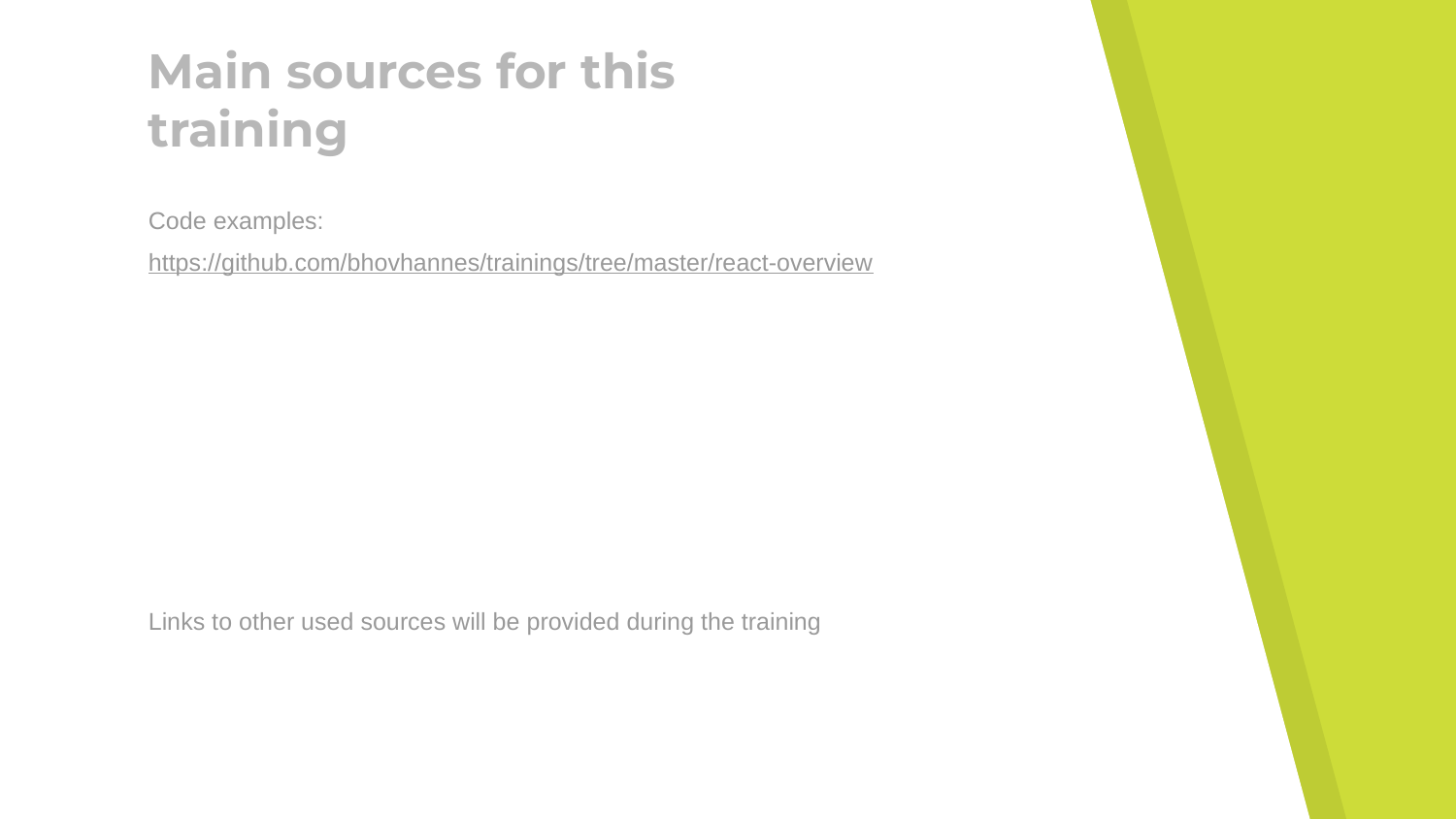

# Main sources for this training
Code examples:
https://github.com/bhovhannes/trainings/tree/master/react-overview
Links to other used sources will be provided during the training